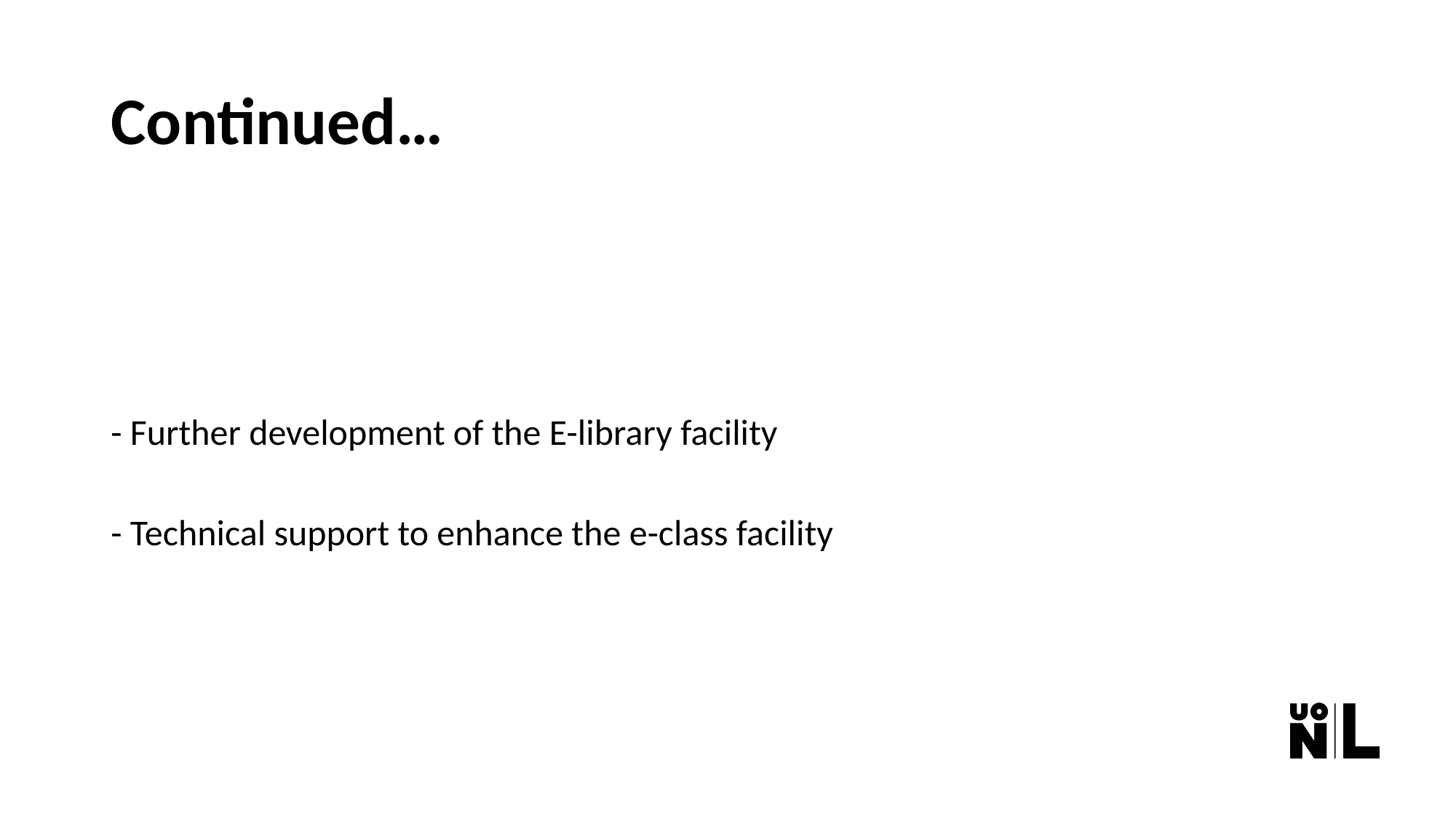

# Continued…
- Further development of the E-library facility

- Technical support to enhance the e-class facility